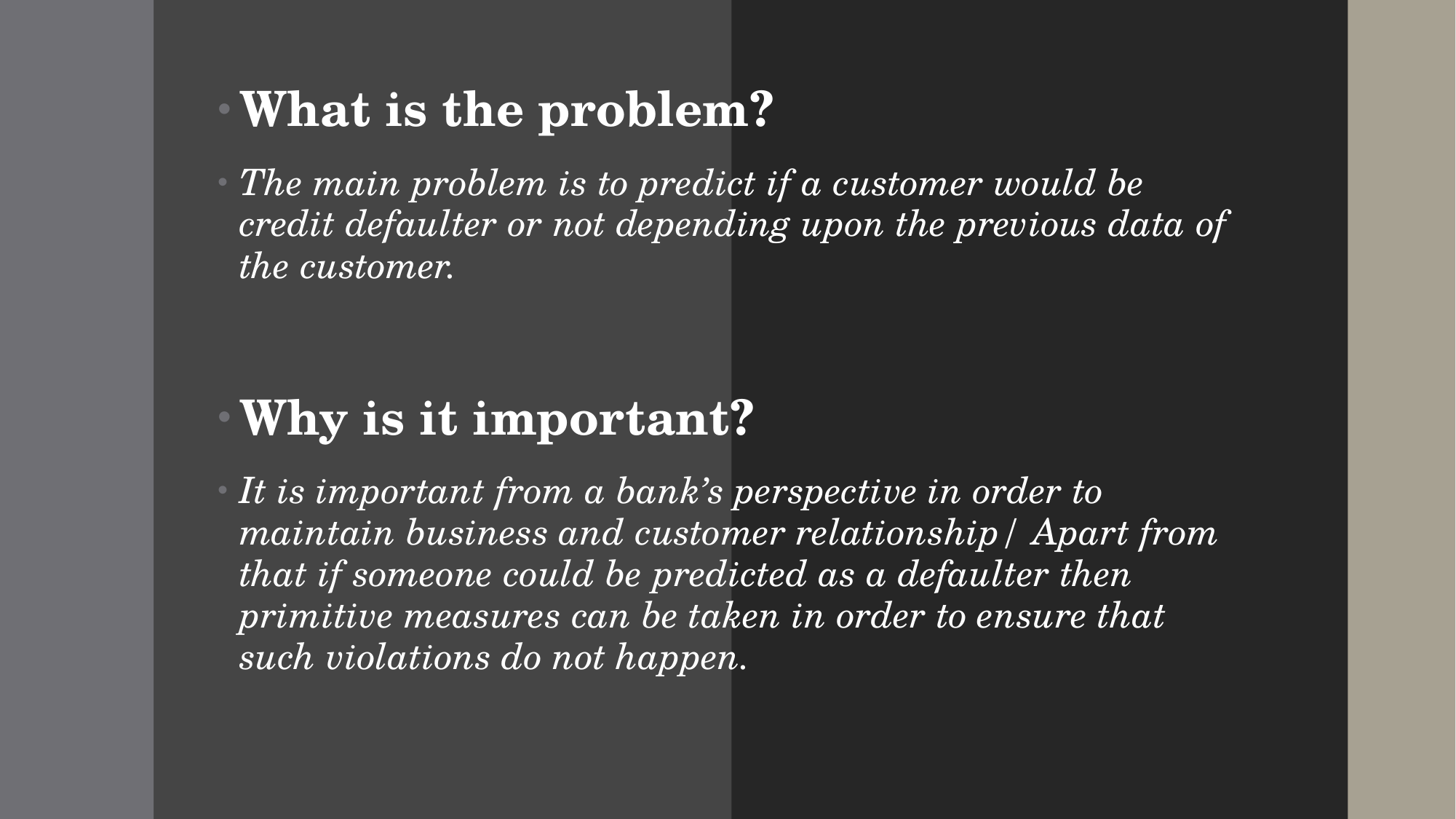

What is the problem?
The main problem is to predict if a customer would be credit defaulter or not depending upon the previous data of the customer.

Why is it important?
It is important from a bank’s perspective in order to maintain business and customer relationship/ Apart from that if someone could be predicted as a defaulter then primitive measures can be taken in order to ensure that such violations do not happen.